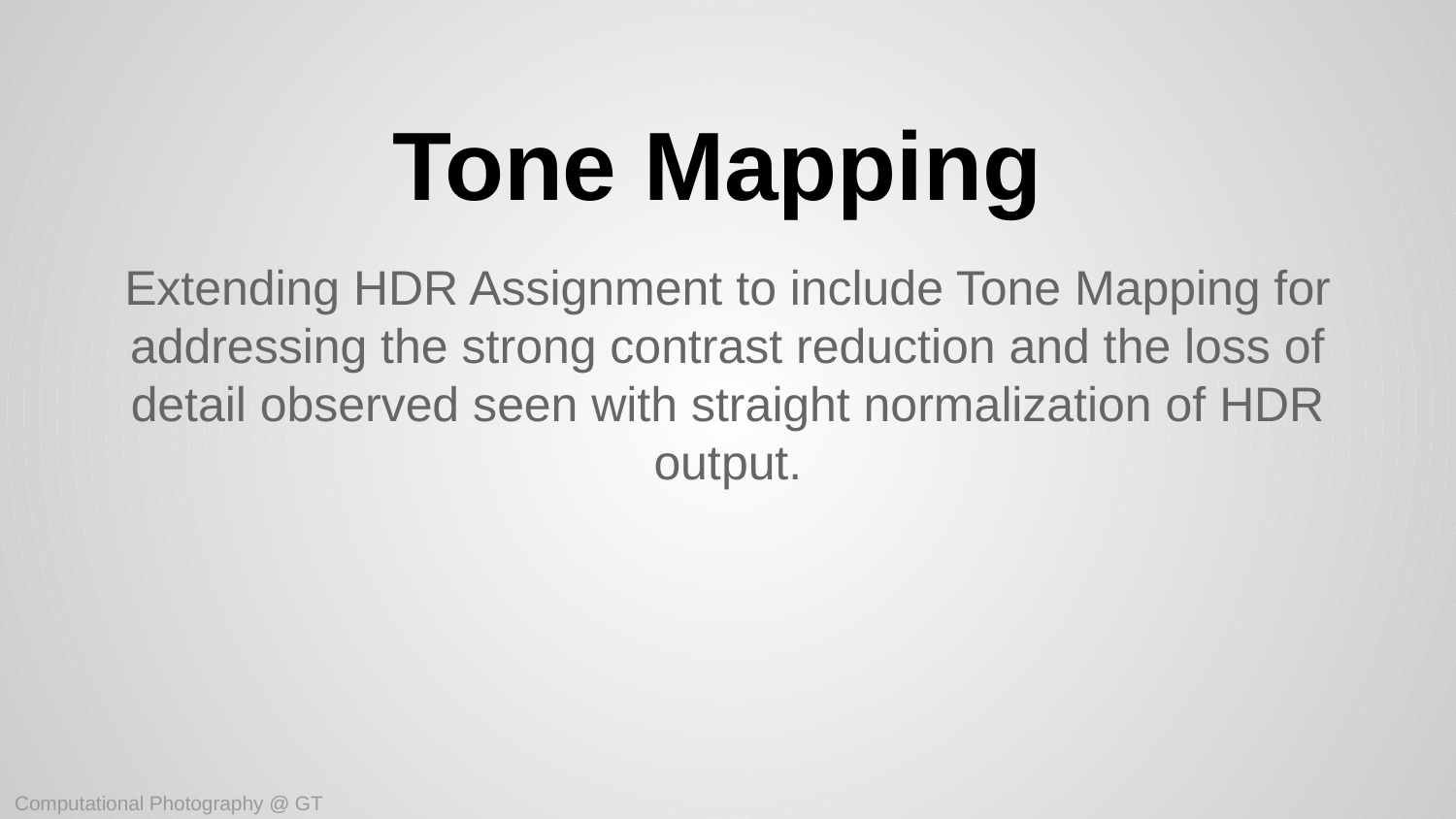

# Tone Mapping
Extending HDR Assignment to include Tone Mapping for addressing the strong contrast reduction and the loss of detail observed seen with straight normalization of HDR output.

Computational Photography @ GT